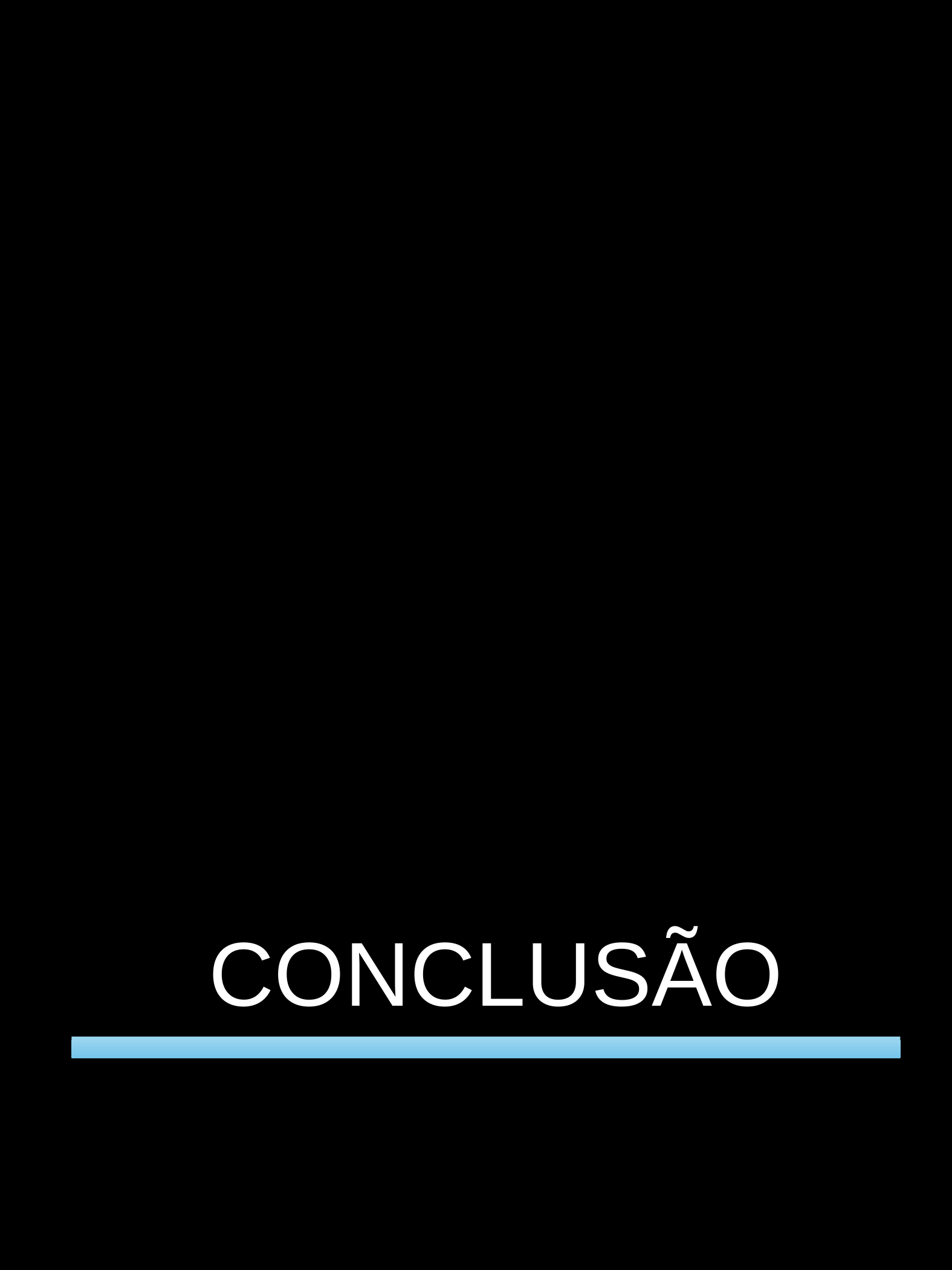

titulo
subitulo
Texto
CONCLUSÃO

SELETORES CSS PARA JEDIS
19